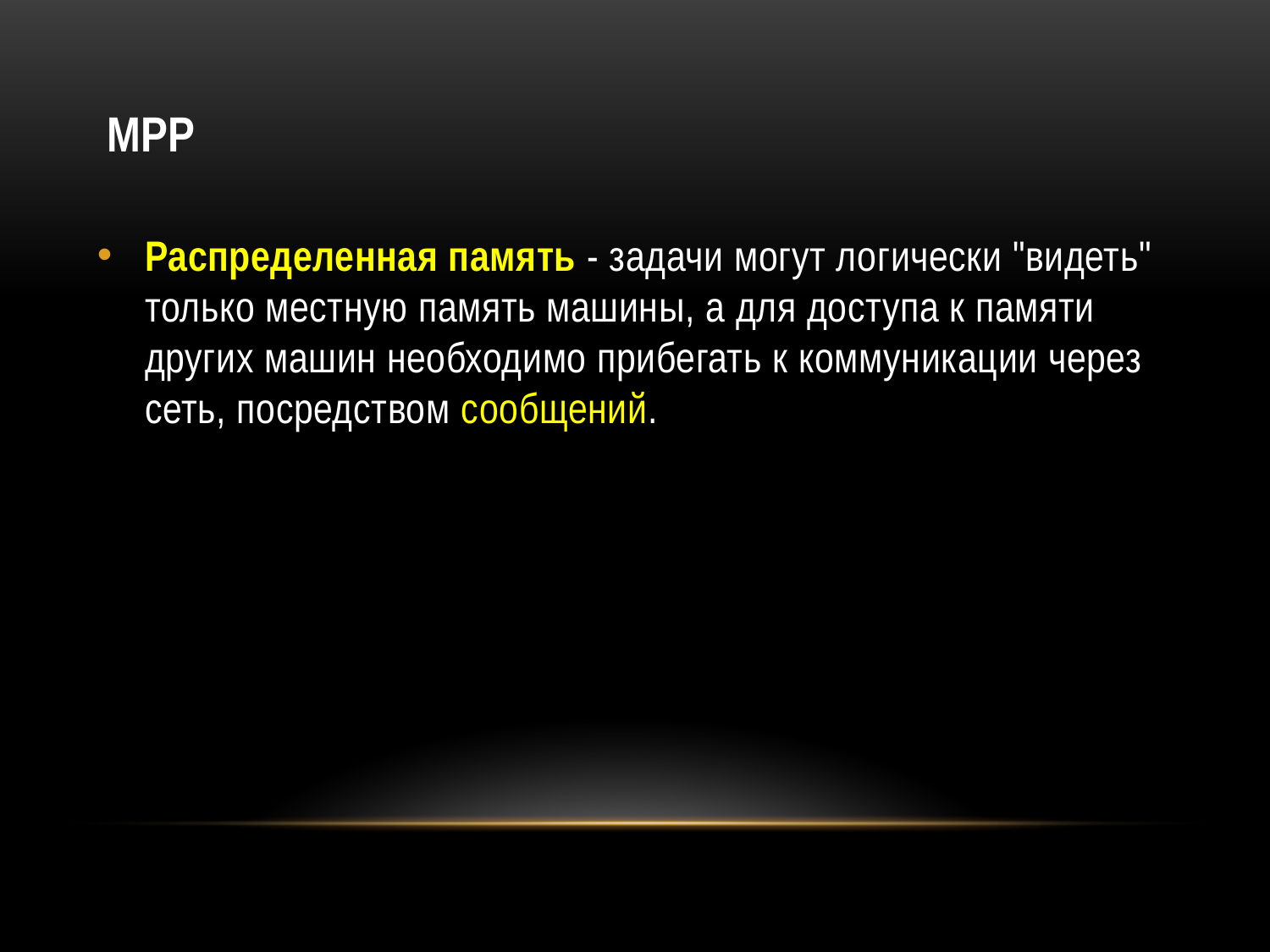

MPP
Распределенная память - задачи могут логически "видеть" только местную память машины, а для доступа к памяти других машин необходимо прибегать к коммуникации через сеть, посредством сообщений.